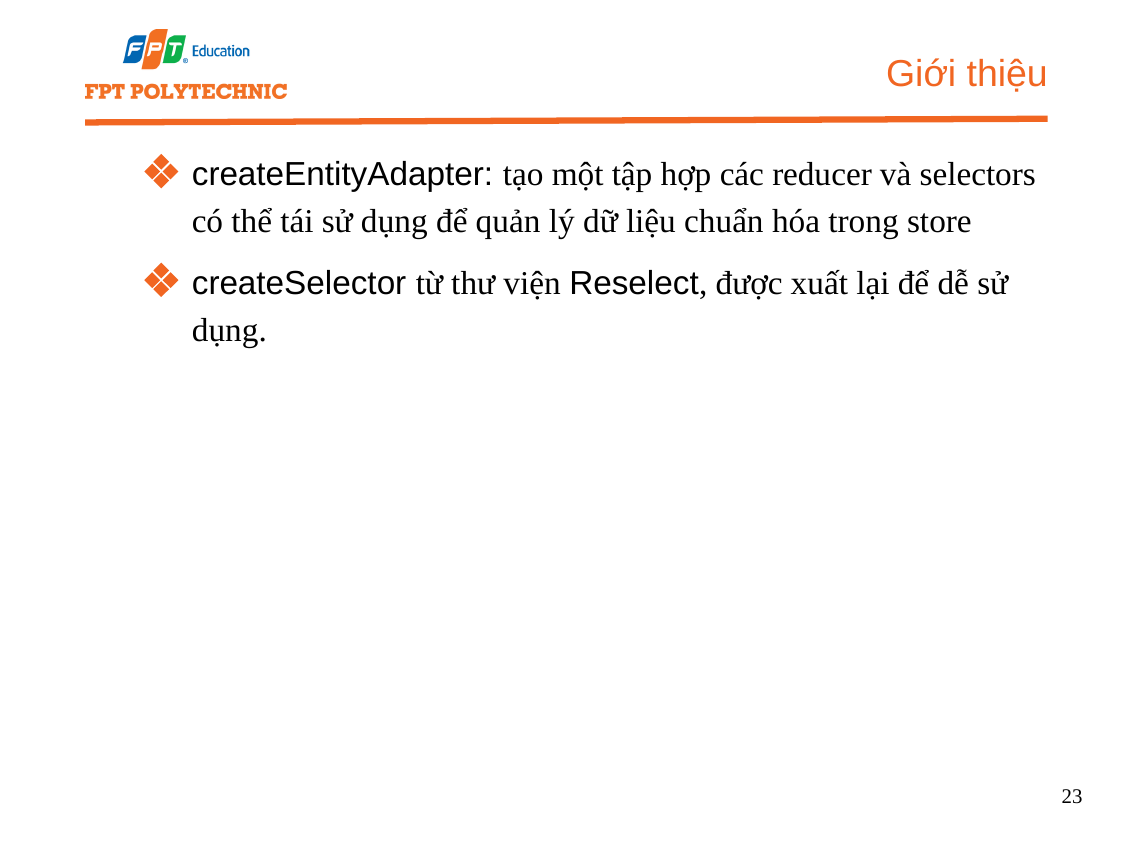

Giới thiệu

createEntityAdapter: tạo một tập hợp các reducer và selectors có thể tái sử dụng để quản lý dữ liệu chuẩn hóa trong store

createSelector từ thư viện Reselect, được xuất lại để dễ sử dụng.

23